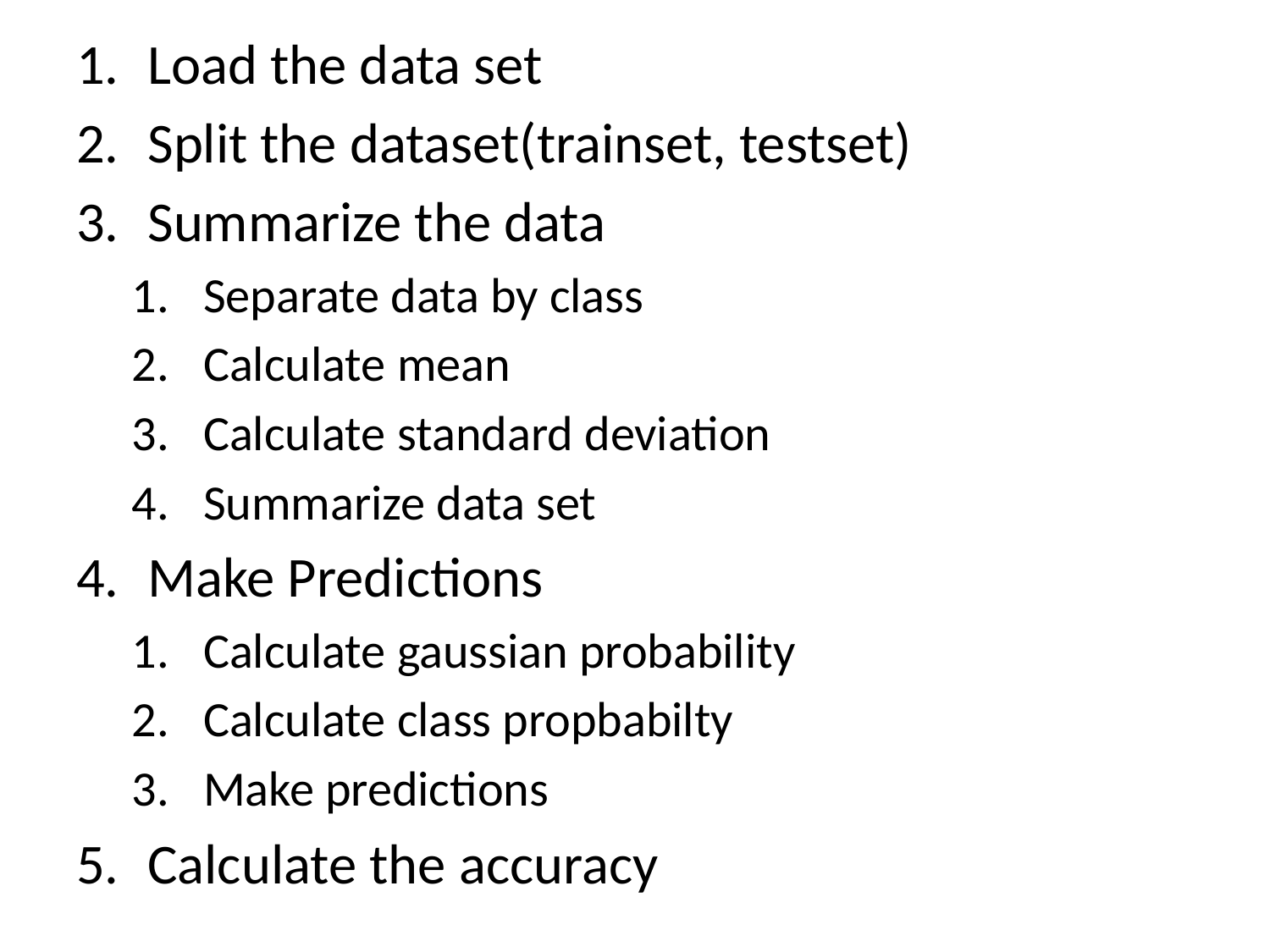

Load the data set
Split the dataset(trainset, testset)
Summarize the data
Separate data by class
Calculate mean
Calculate standard deviation
Summarize data set
Make Predictions
Calculate gaussian probability
Calculate class propbabilty
Make predictions
Calculate the accuracy